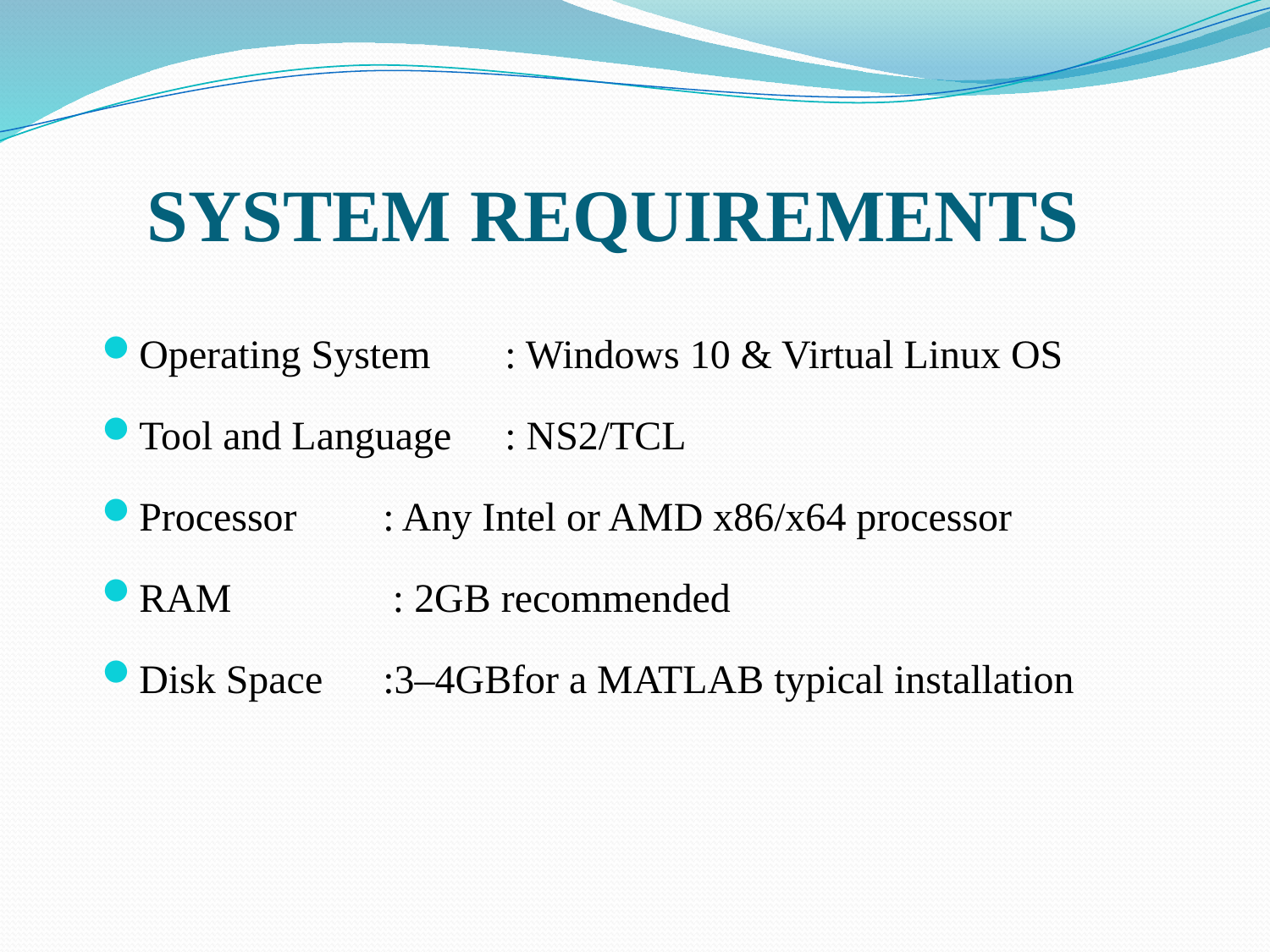

# SYSTEM REQUIREMENTS
Operating System	: Windows 10 & Virtual Linux OS
Tool and Language	: NS2/TCL
Processor		: Any Intel or AMD x86/x64 processor
RAM	             : 2GB recommended
Disk Space		:3–4GBfor a MATLAB typical installation